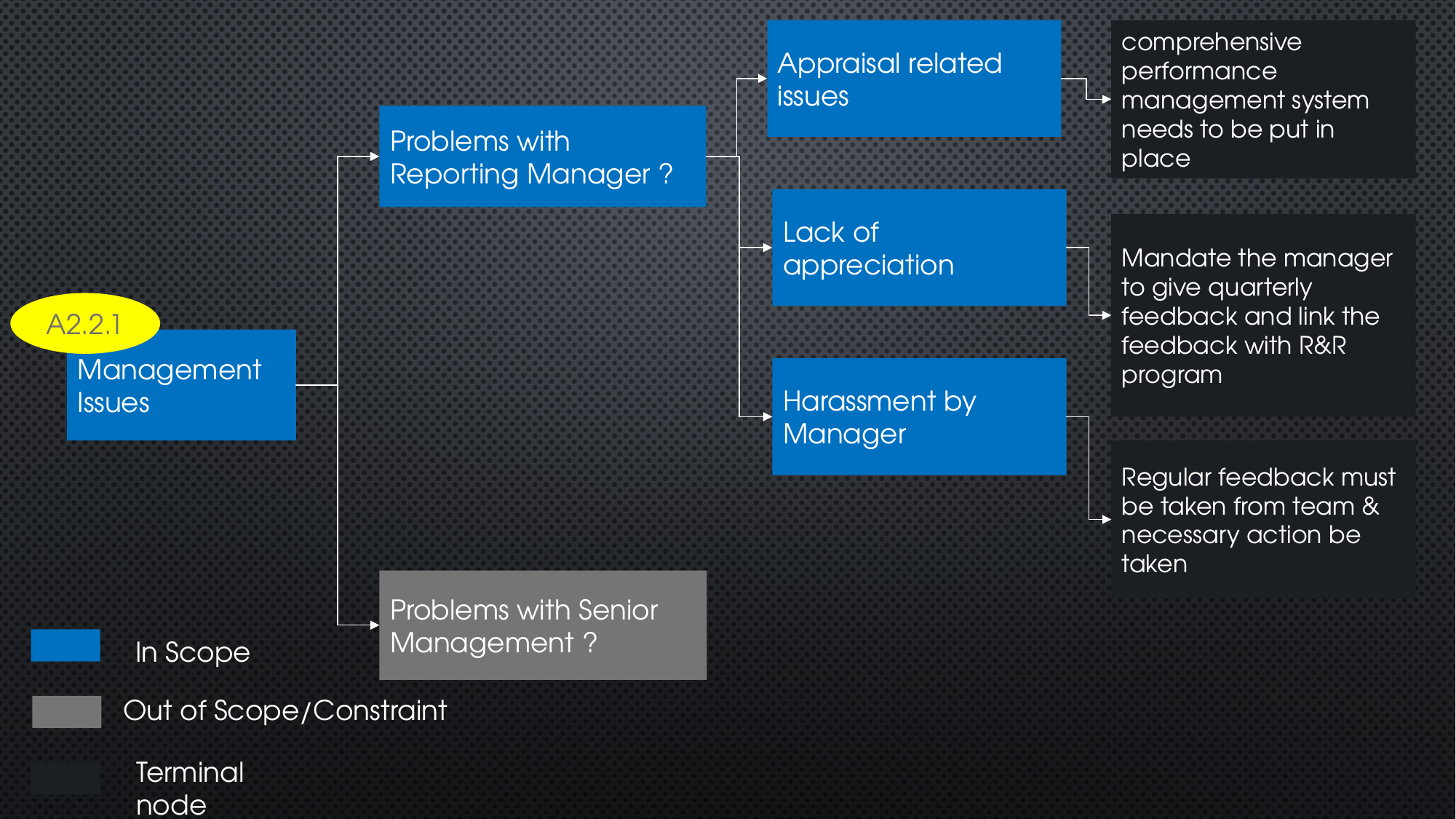

Appraisal related issues
comprehensive performance management system needs to be put in place
Problems with Reporting Manager ?
Lack of appreciation
Mandate the manager to give quarterly feedback and link the feedback with R&R program
A2.2.1
Management Issues
Harassment by Manager
Regular feedback must be taken from team & necessary action be taken
Problems with Senior Management ?

In Scope
Out of Scope/Constraint

Terminal node